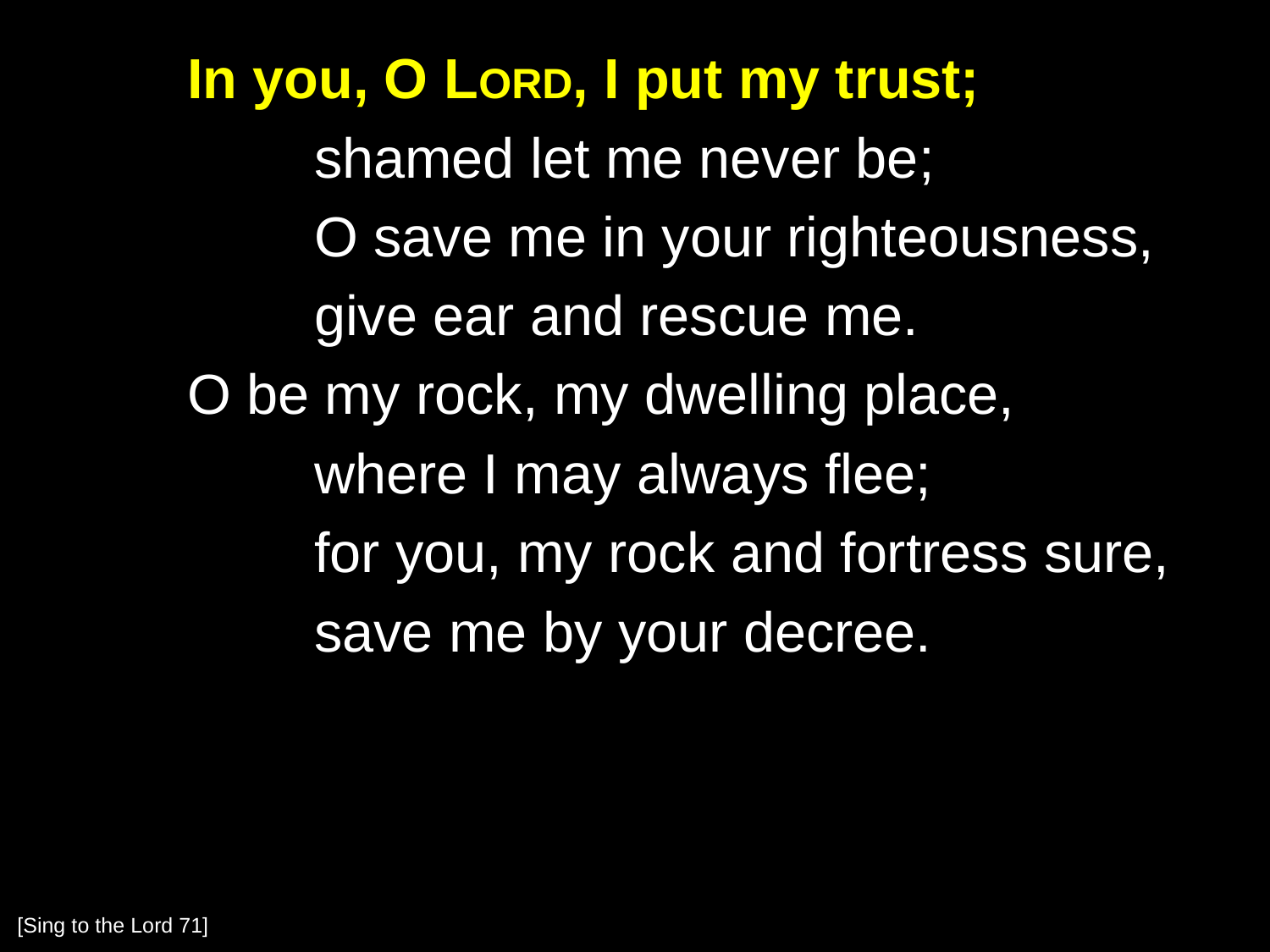

In you, O Lord, I put my trust;
		shamed let me never be;
		O save me in your righteousness,
		give ear and rescue me.
	O be my rock, my dwelling place,
		where I may always flee;
		for you, my rock and fortress sure,
		save me by your decree.
[Sing to the Lord 71]